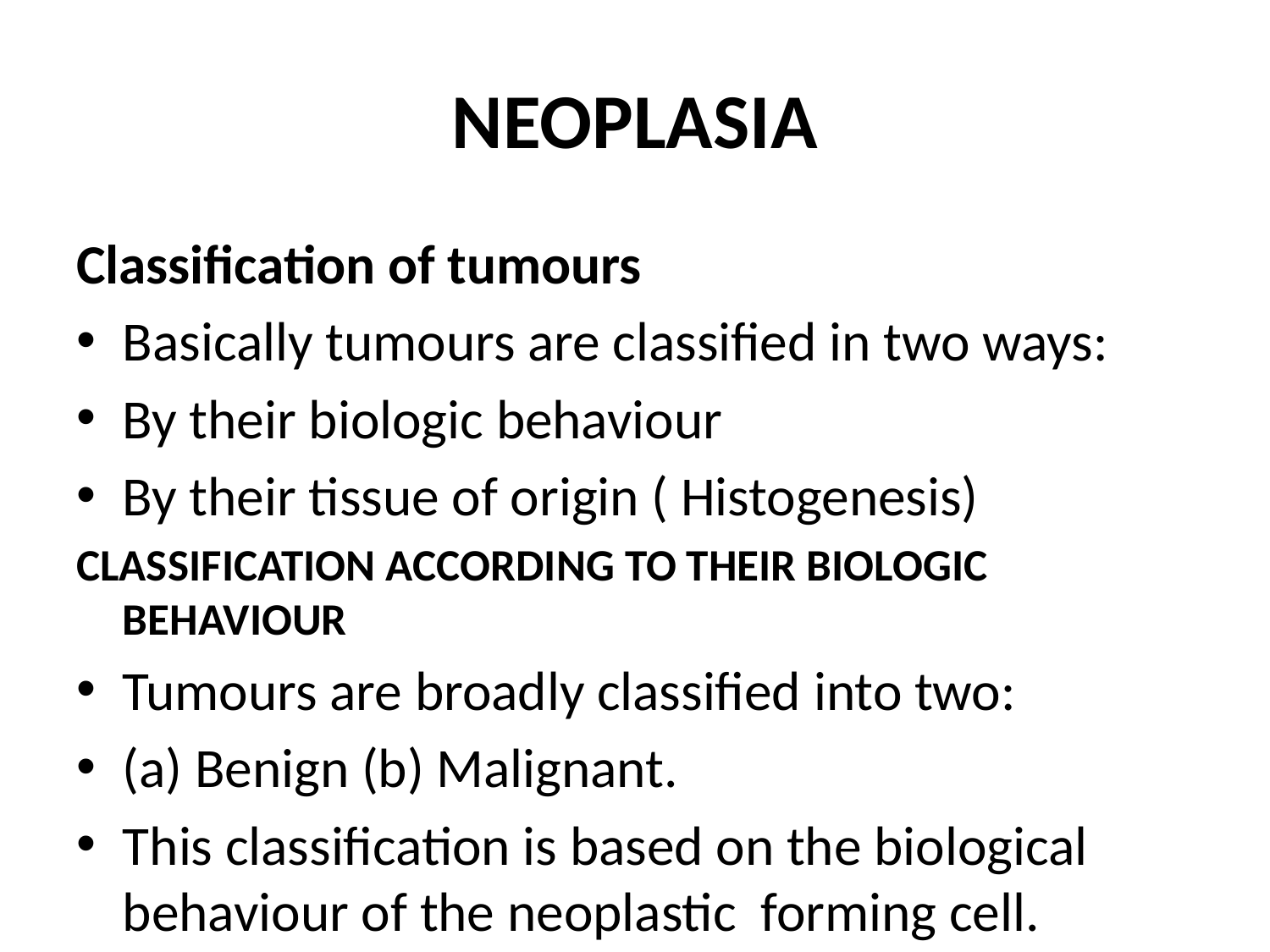

# NEOPLASIA
Classification of tumours
Basically tumours are classified in two ways:
By their biologic behaviour
By their tissue of origin ( Histogenesis)
CLASSIFICATION ACCORDING TO THEIR BIOLOGIC BEHAVIOUR
Tumours are broadly classified into two:
(a) Benign (b) Malignant.
This classification is based on the biological behaviour of the neoplastic  forming cell.